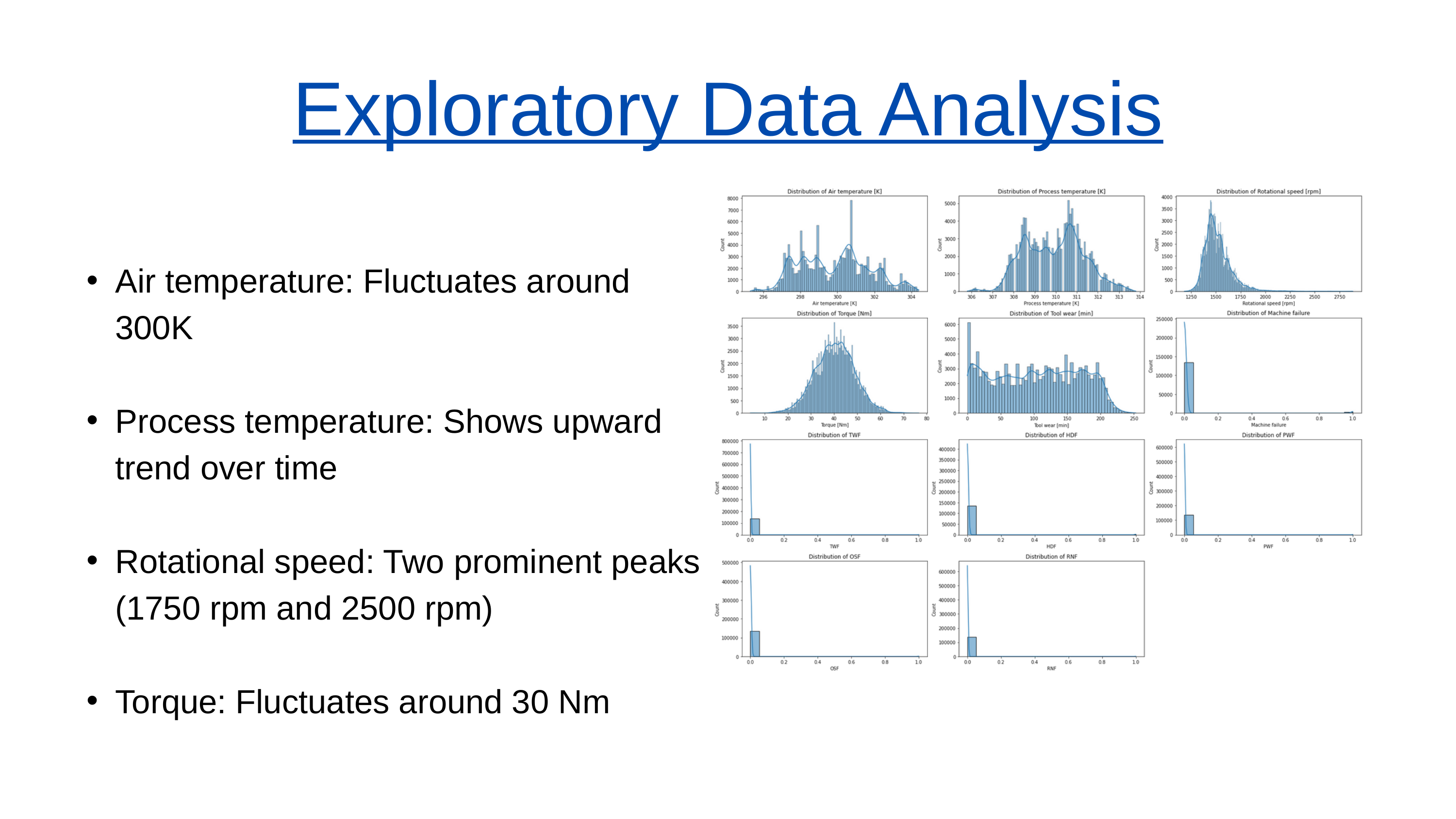

Exploratory Data Analysis

Air temperature: Fluctuates around 300K

Process temperature: Shows upward trend over time

Rotational speed: Two prominent peaks (1750 rpm and 2500 rpm)

Torque: Fluctuates around 30 Nm